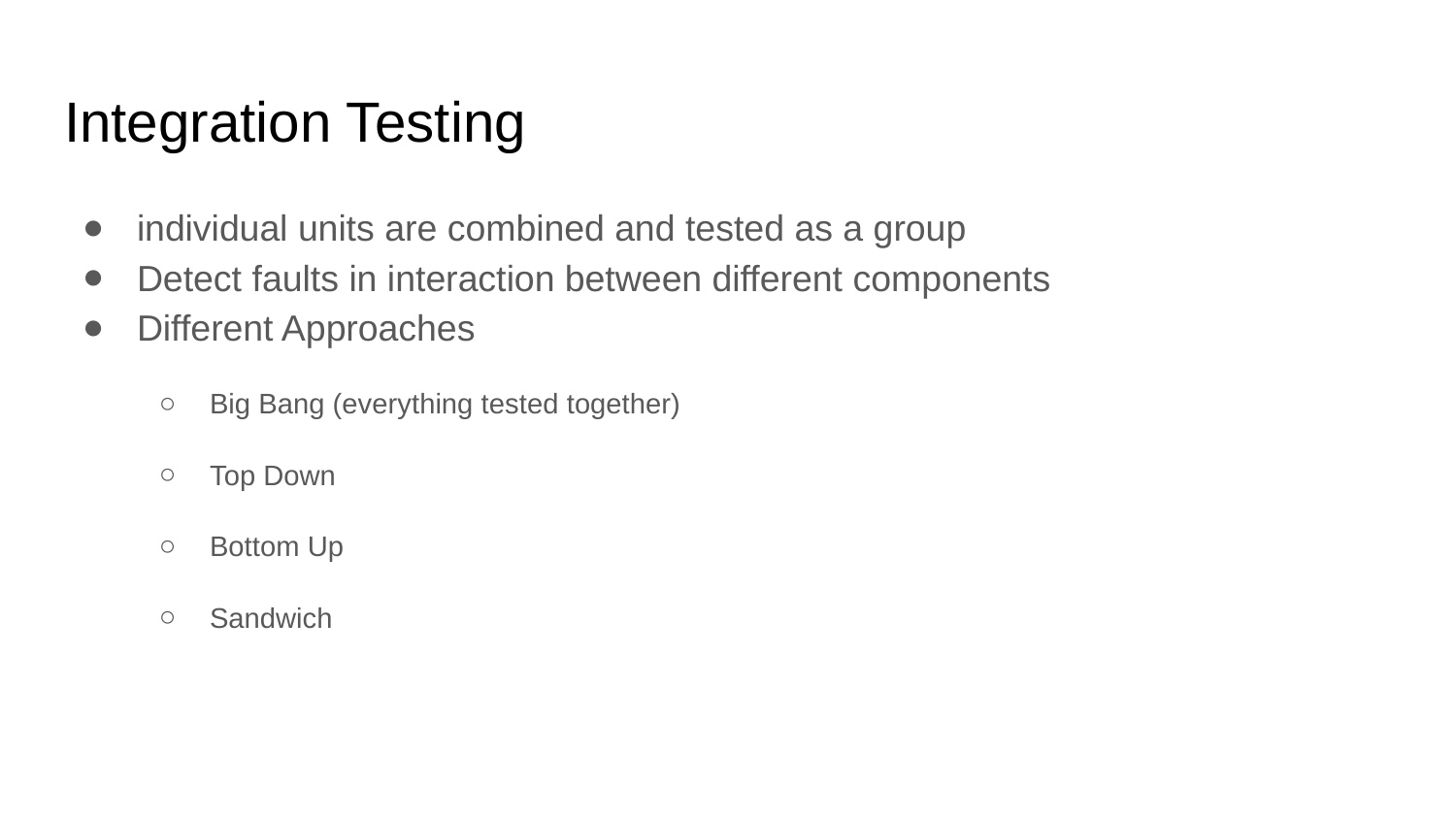

# Integration Testing
individual units are combined and tested as a group
Detect faults in interaction between different components
Different Approaches
Big Bang (everything tested together)
Top Down
Bottom Up
Sandwich